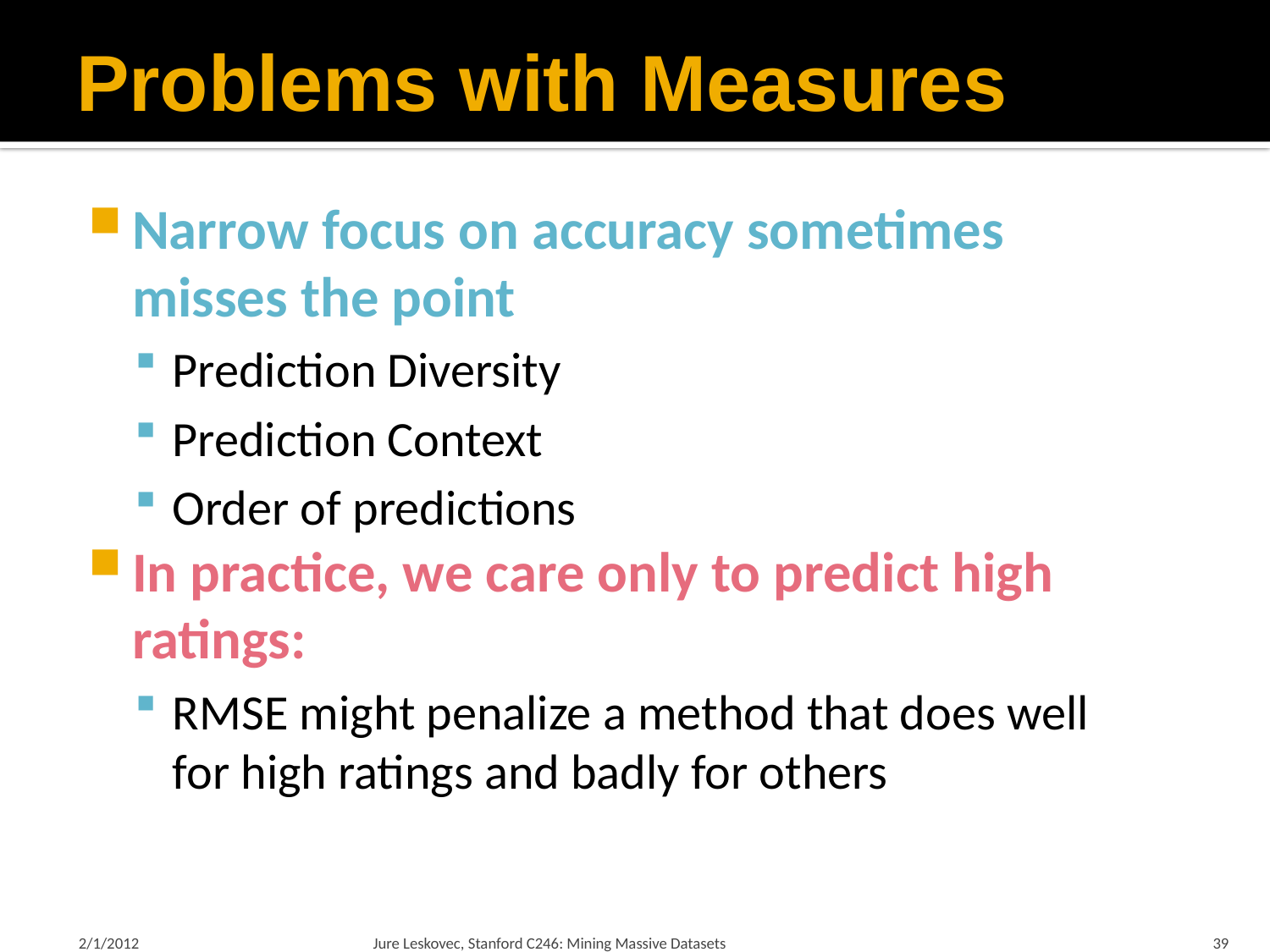

# Problems with Measures
Narrow focus on accuracy sometimes
misses the point
Prediction Diversity
Prediction Context
Order of predictions
In practice, we care only to predict high ratings:
RMSE might penalize a method that does well
for high ratings and badly for others
2/1/2012
Jure Leskovec, Stanford C246: Mining Massive Datasets
39